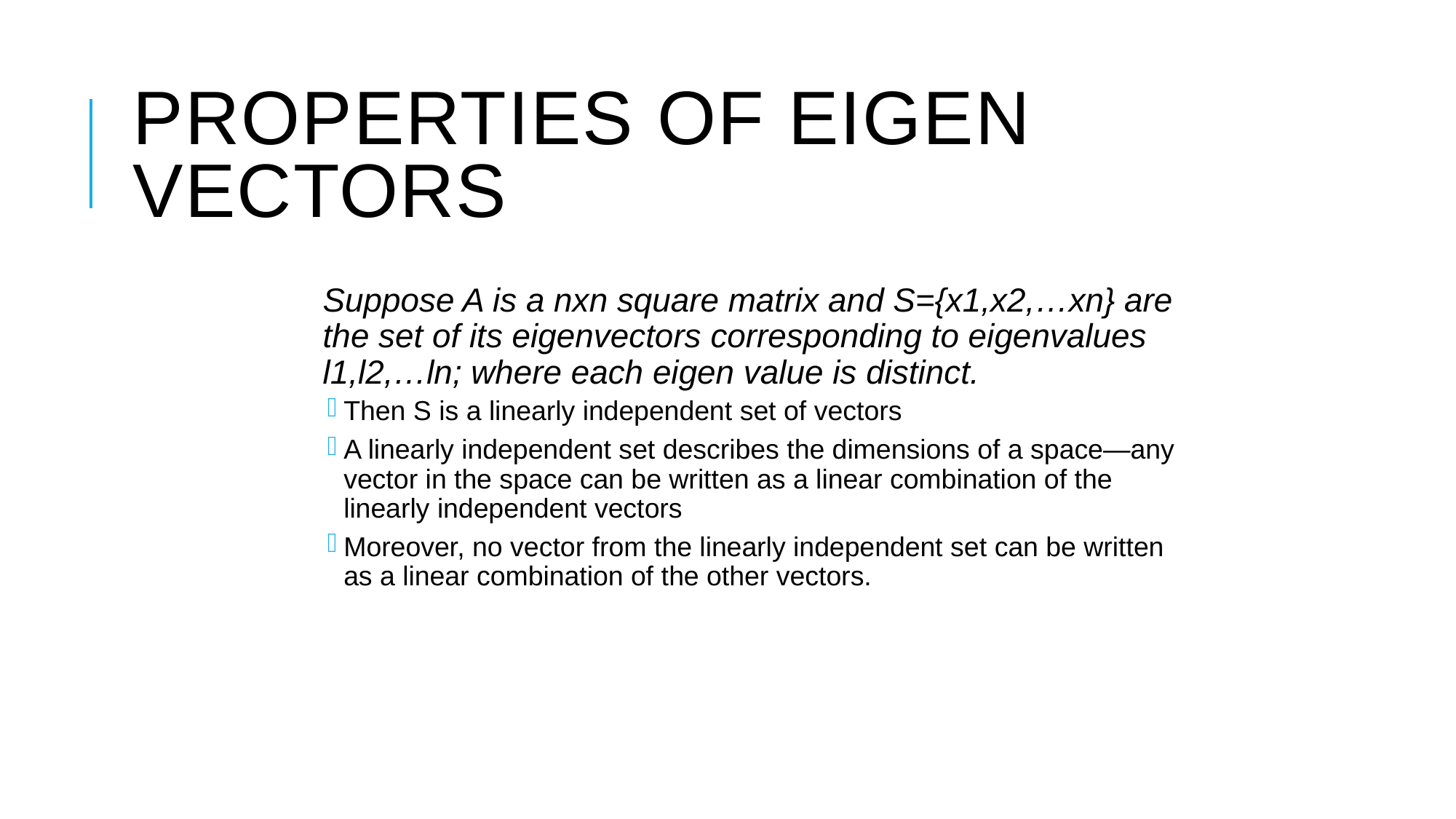

# Properties of Eigen Vectors
Suppose A is a nxn square matrix and S={x1,x2,…xn} are the set of its eigenvectors corresponding to eigenvalues l1,l2,…ln; where each eigen value is distinct.
Then S is a linearly independent set of vectors
A linearly independent set describes the dimensions of a space—any vector in the space can be written as a linear combination of the linearly independent vectors
Moreover, no vector from the linearly independent set can be written as a linear combination of the other vectors.